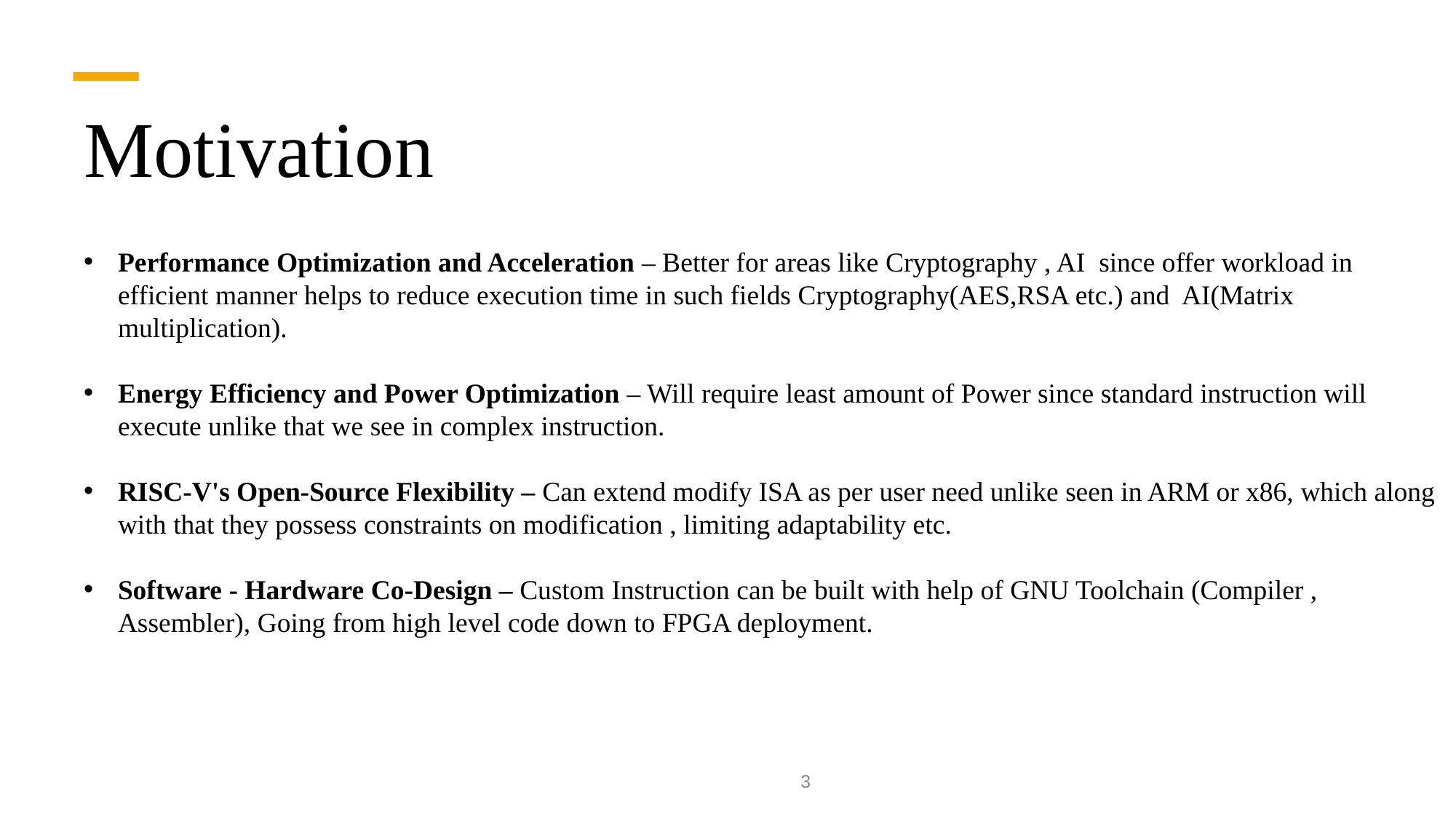

# Motivation
Performance Optimization and Acceleration – Better for areas like Cryptography , AI  since offer workload in efficient manner helps to reduce execution time in such fields Cryptography(AES,RSA etc.) and  AI(Matrix multiplication).

Energy Efficiency and Power Optimization – Will require least amount of Power since standard instruction will execute unlike that we see in complex instruction.

RISC-V's Open-Source Flexibility – Can extend modify ISA as per user need unlike seen in ARM or x86, which along with that they possess constraints on modification , limiting adaptability etc.

Software - Hardware Co-Design – Custom Instruction can be built with help of GNU Toolchain (Compiler , Assembler), Going from high level code down to FPGA deployment.

dd
3